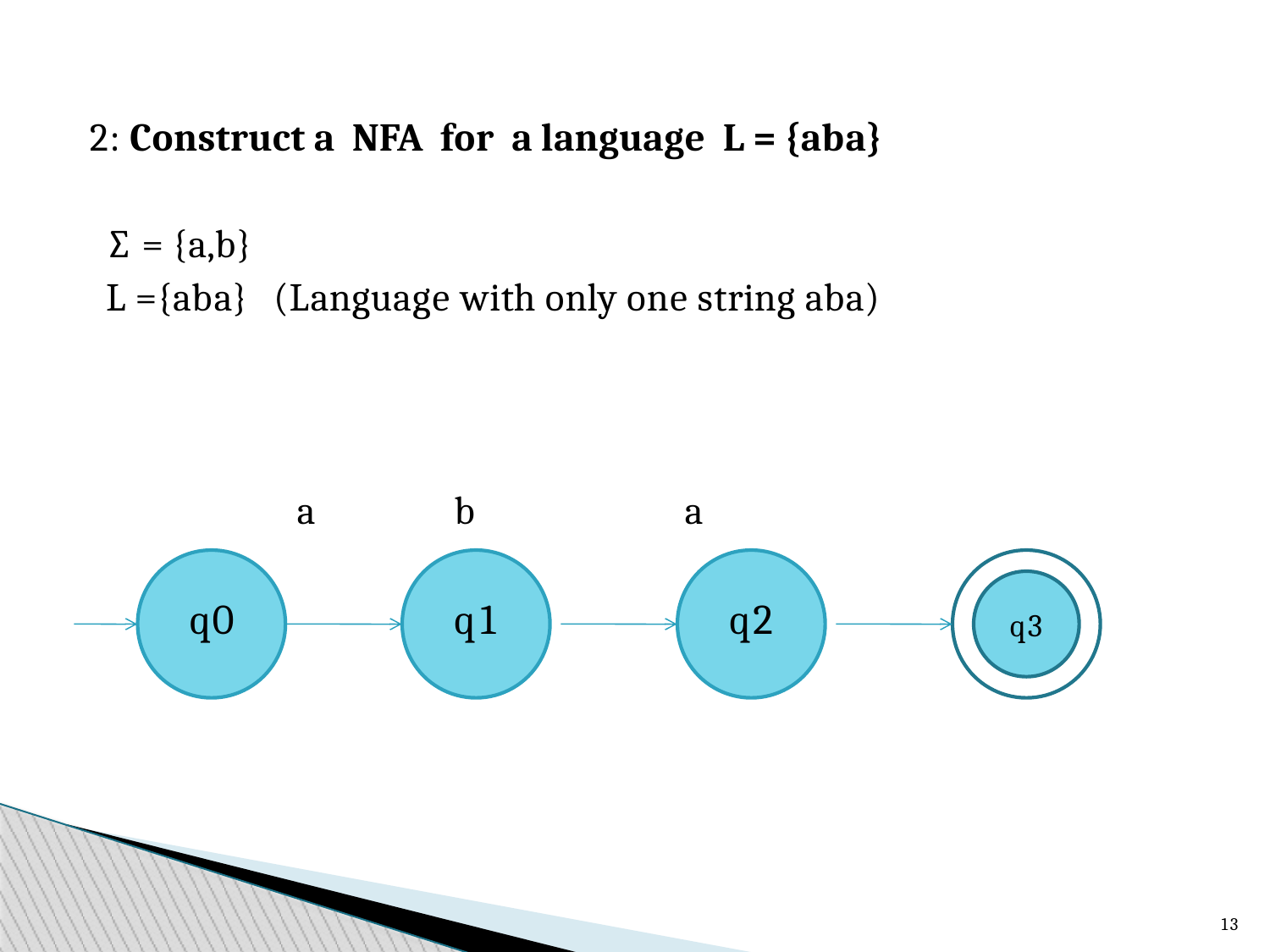

2: Construct a  NFA  for  a language  L = {aba}

  ∑ = {a,b}
  L ={aba}   (Language with only one string aba)

                        a                b                        a

q0

q1

q2

q3

13